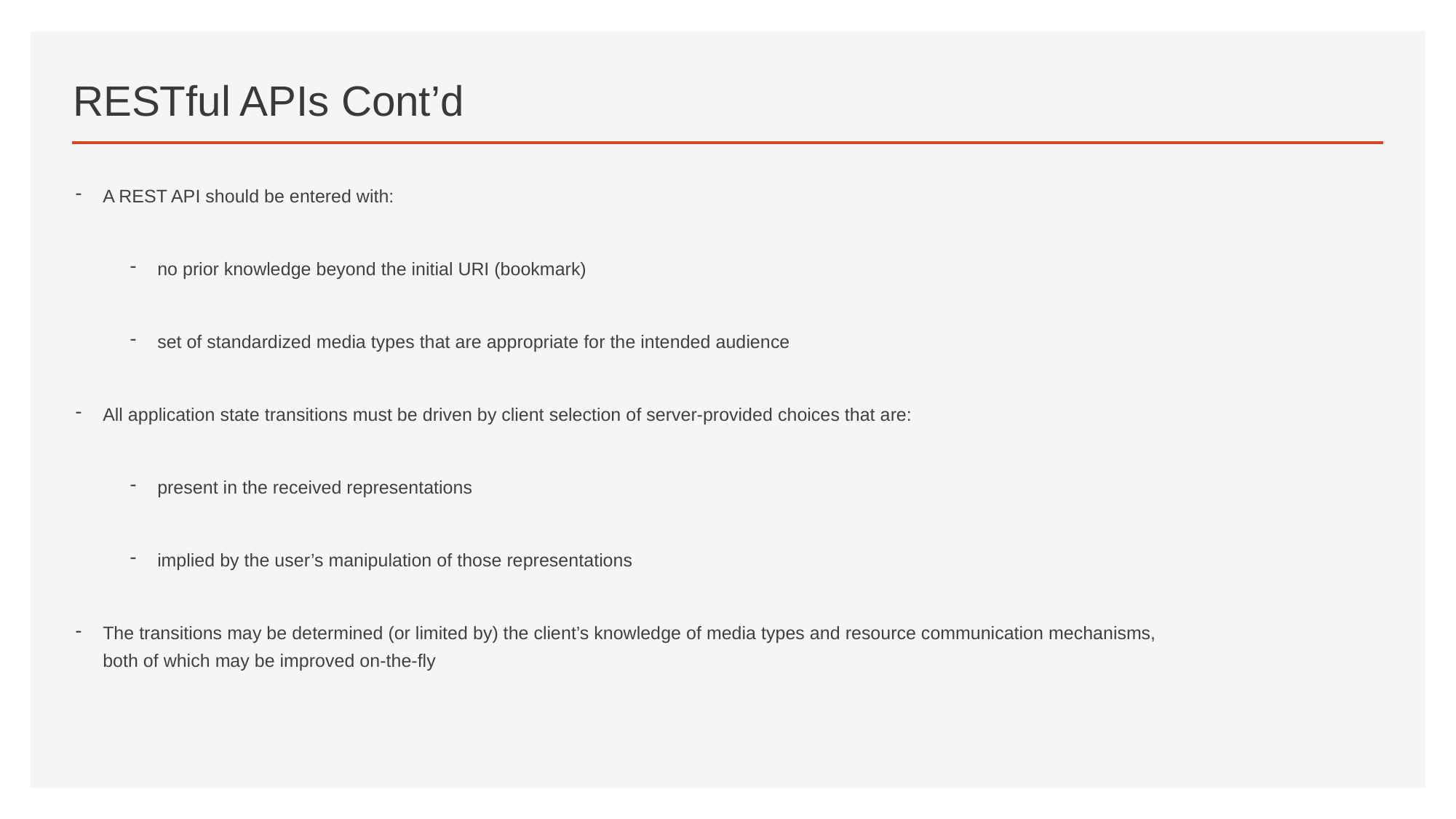

# RESTful APIs Cont’d
A REST API should be entered with:
no prior knowledge beyond the initial URI (bookmark)
set of standardized media types that are appropriate for the intended audience
All application state transitions must be driven by client selection of server-provided choices that are:
present in the received representations
implied by the user’s manipulation of those representations
The transitions may be determined (or limited by) the client’s knowledge of media types and resource communication mechanisms, both of which may be improved on-the-fly